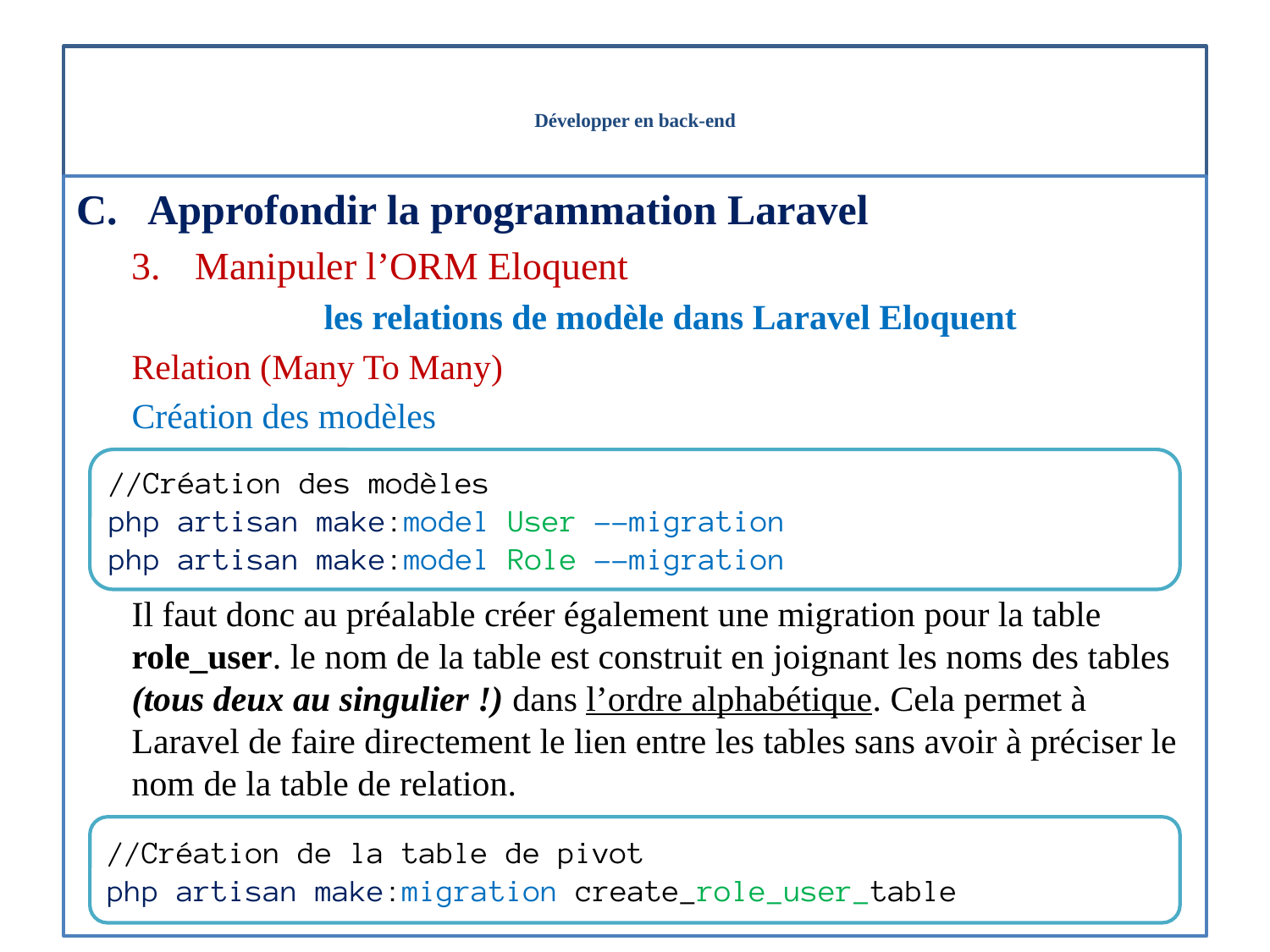

# Développer en back-end
Approfondir la programmation Laravel
Manipuler l’ORM Eloquent
les relations de modèle dans Laravel Eloquent
Relation (Many To Many)
Création des modèles

Il faut donc au préalable créer également une migration pour la table role_user. le nom de la table est construit en joignant les noms des tables (tous deux au singulier !) dans l’ordre alphabétique. Cela permet à Laravel de faire directement le lien entre les tables sans avoir à préciser le nom de la table de relation.

//Création des modèles
php artisan make:model User --migration
php artisan make:model Role --migration
//Création de la table de pivot
php artisan make:migration create_role_user_table